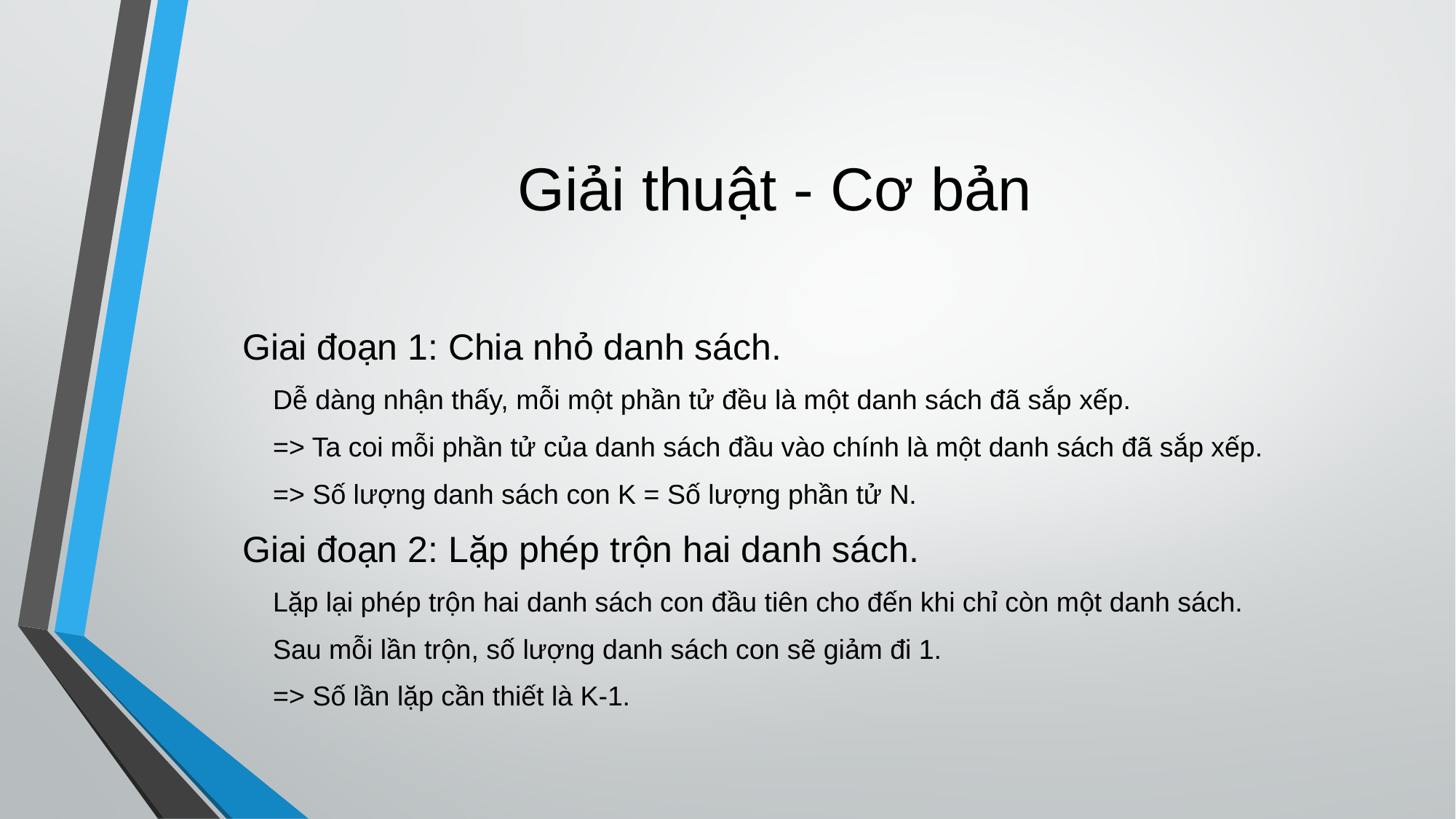

Giải thuật - Cơ bản
Giai đoạn 1: Chia nhỏ danh sách.
    Dễ dàng nhận thấy, mỗi một phần tử đều là một danh sách đã sắp xếp.
    => Ta coi mỗi phần tử của danh sách đầu vào chính là một danh sách đã sắp xếp.
    => Số lượng danh sách con K = Số lượng phần tử N.
Giai đoạn 2: Lặp phép trộn hai danh sách.
    Lặp lại phép trộn hai danh sách con đầu tiên cho đến khi chỉ còn một danh sách.
    Sau mỗi lần trộn, số lượng danh sách con sẽ giảm đi 1.
    => Số lần lặp cần thiết là K-1.